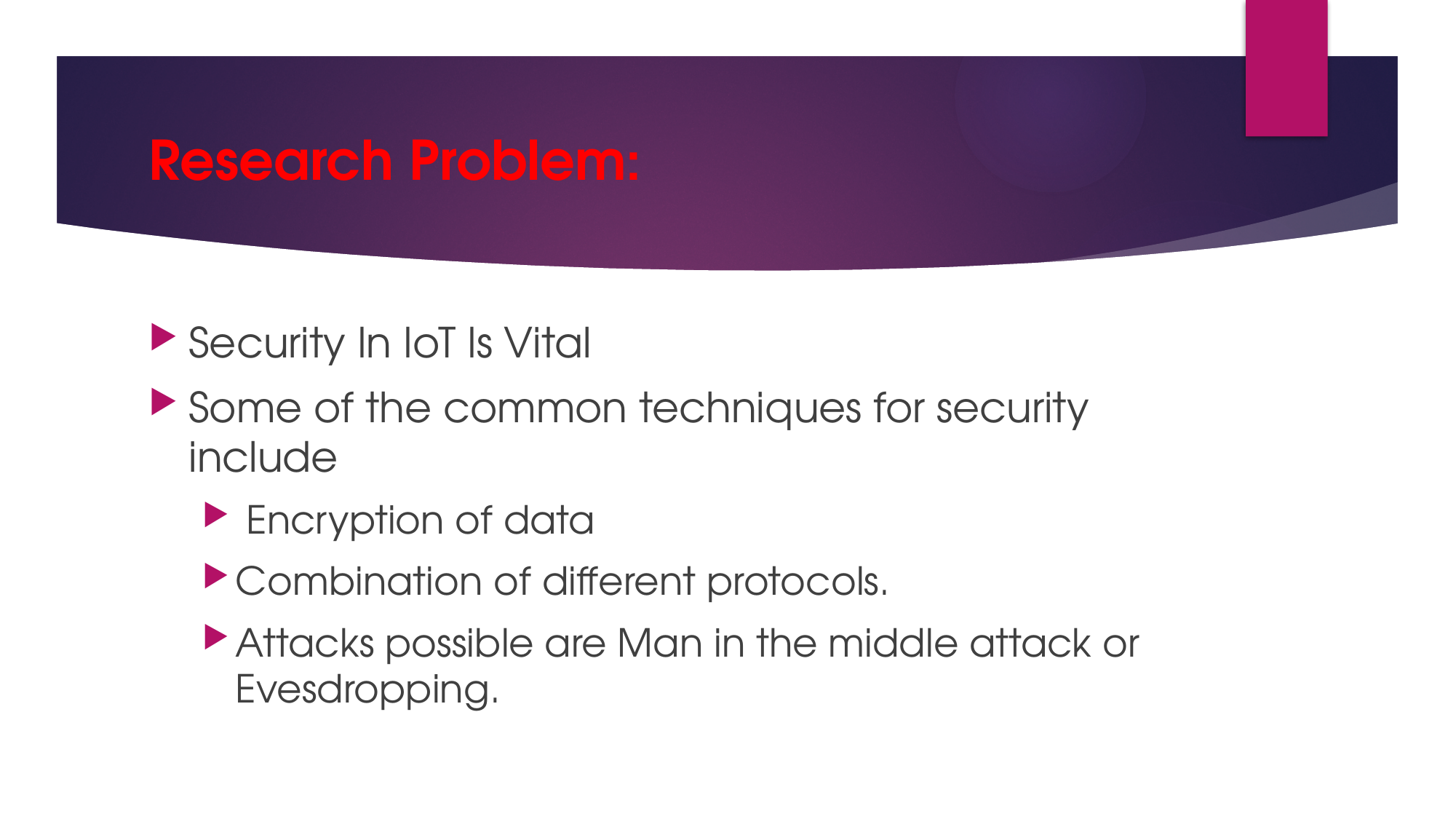

# Research Problem:
Security In IoT Is Vital
Some of the common techniques for security include
 Encryption of data
Combination of different protocols.
Attacks possible are Man in the middle attack or Evesdropping.